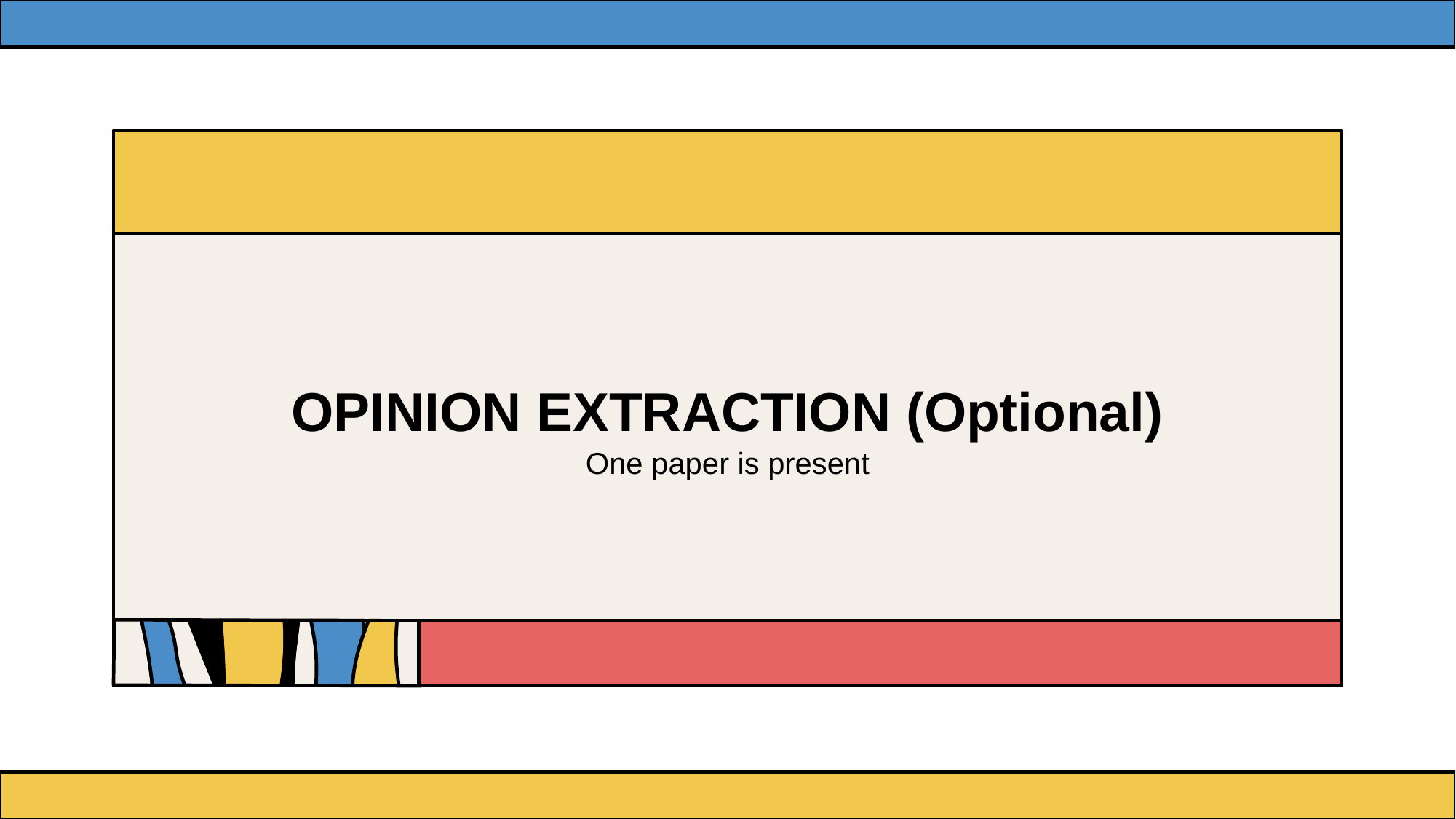

# OPINION EXTRACTION (Optional)
One paper is present